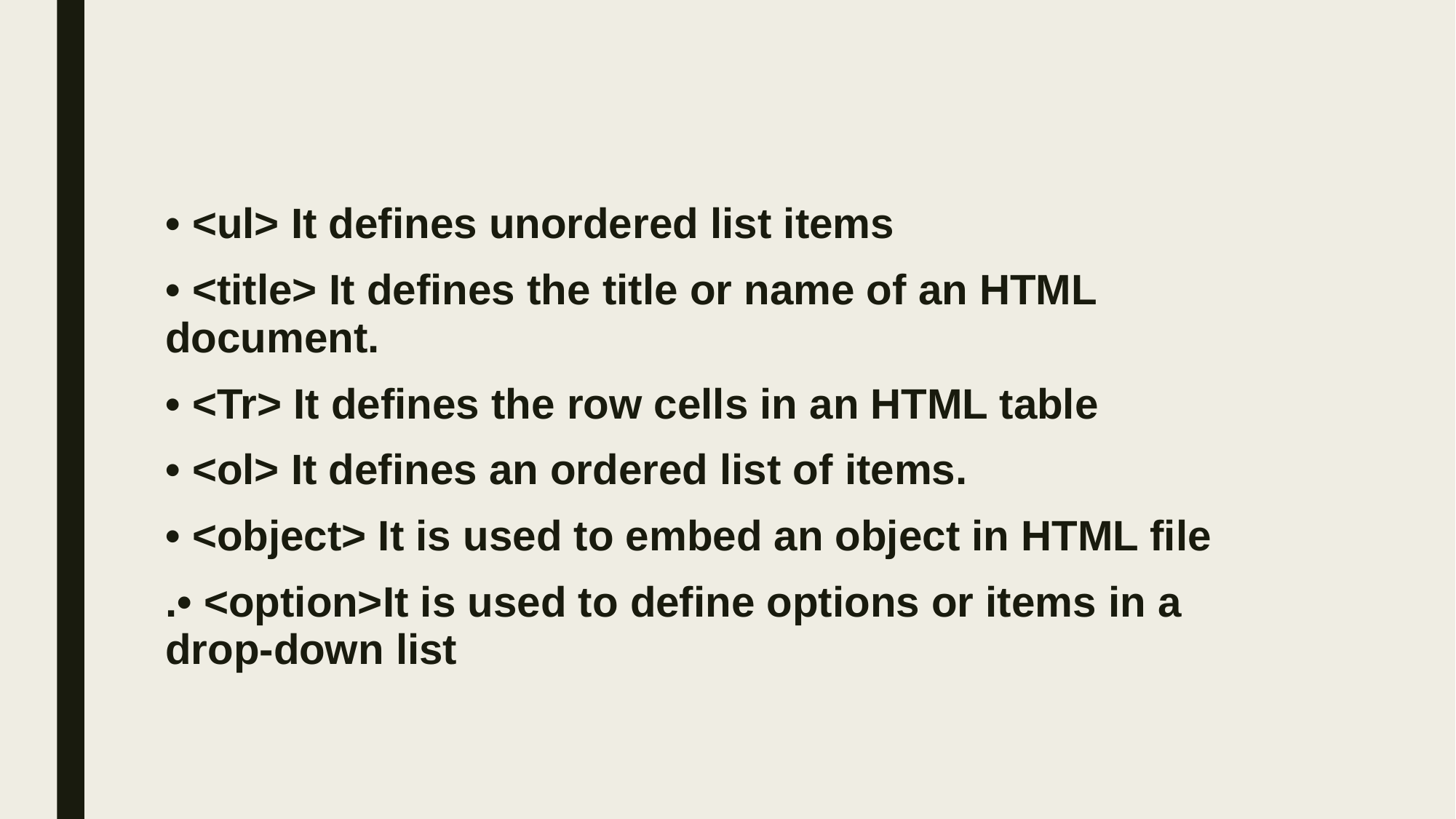

• <ul> It defines unordered list items
• <title> It defines the title or name of an HTML document.
• <Tr> It defines the row cells in an HTML table
• <ol> It defines an ordered list of items.
• <object> It is used to embed an object in HTML file
.• <option>It is used to define options or items in a drop-down list